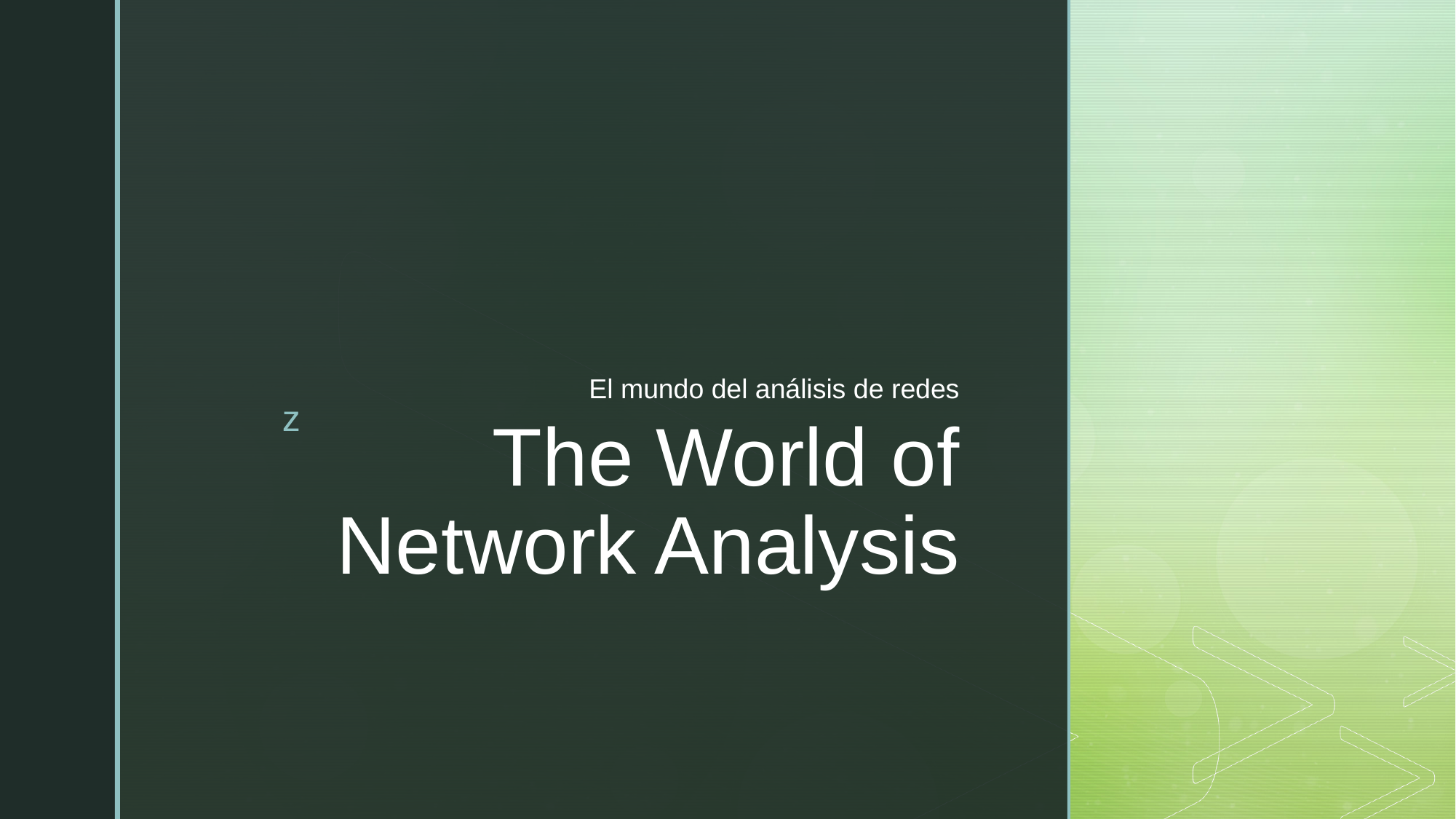

El mundo del análisis de redes
# The World of Network Analysis